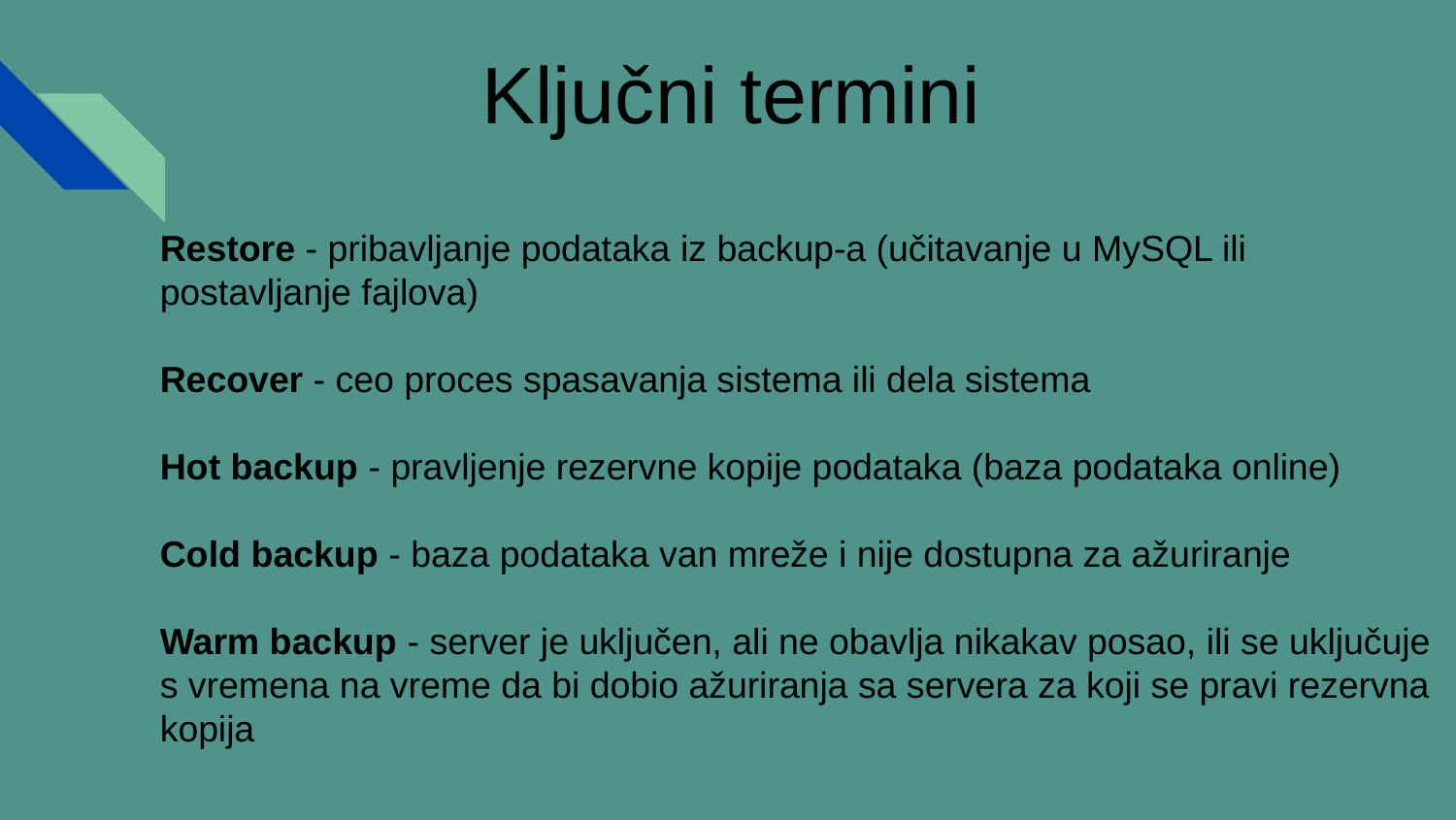

# Ključni termini
Restore - pribavljanje podataka iz backup-a (učitavanje u MySQL ili postavljanje fajlova)

Recover - ceo proces spasavanja sistema ili dela sistema

Hot backup - pravljenje rezervne kopije podataka (baza podataka online)

Cold backup - baza podataka van mreže i nije dostupna za ažuriranje

Warm backup - server je uključen, ali ne obavlja nikakav posao, ili se uključuje s vremena na vreme da bi dobio ažuriranja sa servera za koji se pravi rezervna kopija